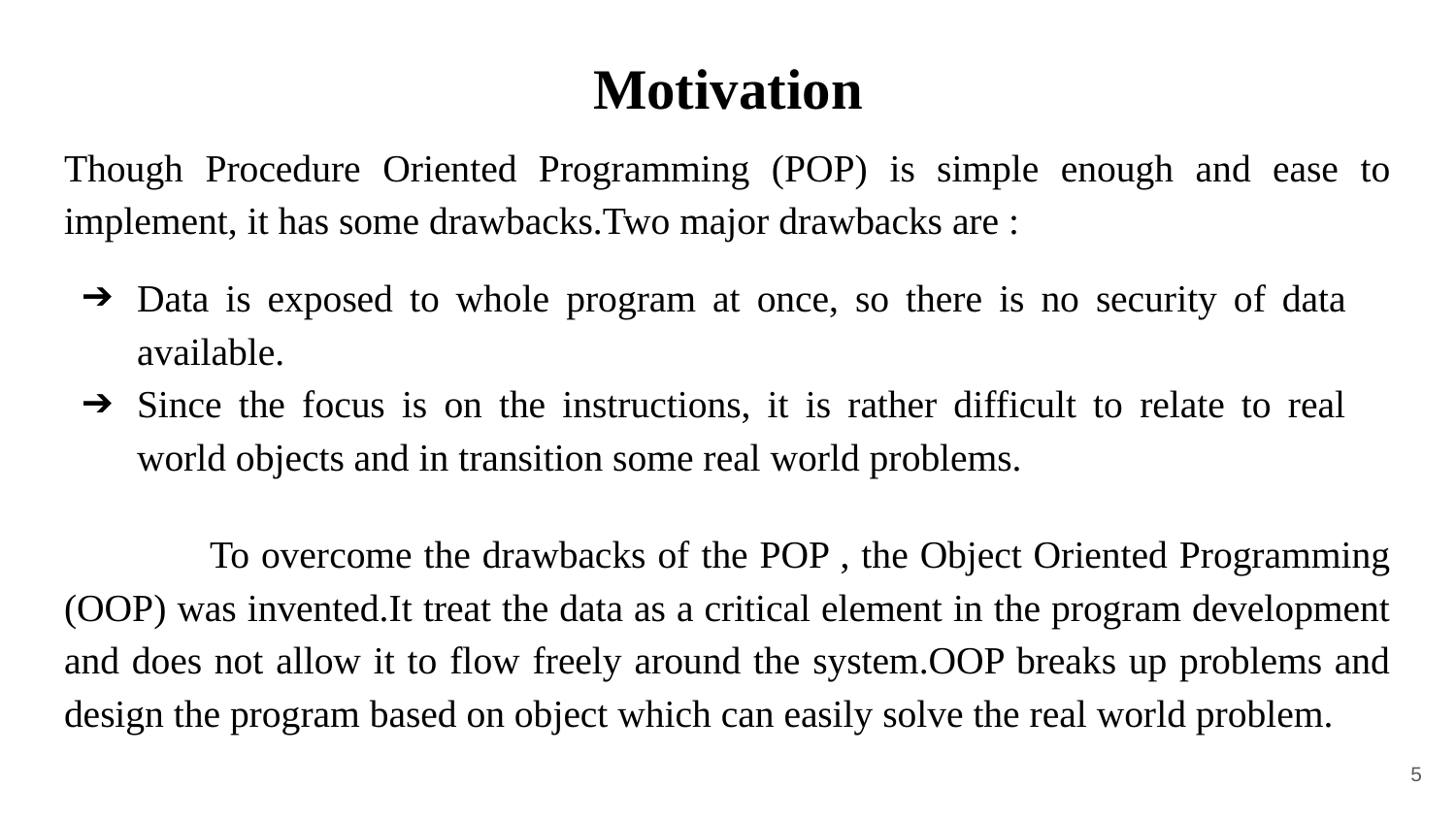

# Motivation
Though Procedure Oriented Programming (POP) is simple enough and ease to implement, it has some drawbacks.Two major drawbacks are :
Data is exposed to whole program at once, so there is no security of data available.
Since the focus is on the instructions, it is rather difficult to relate to real world objects and in transition some real world problems.
	To overcome the drawbacks of the POP , the Object Oriented Programming (OOP) was invented.It treat the data as a critical element in the program development and does not allow it to flow freely around the system.OOP breaks up problems and design the program based on object which can easily solve the real world problem.
5